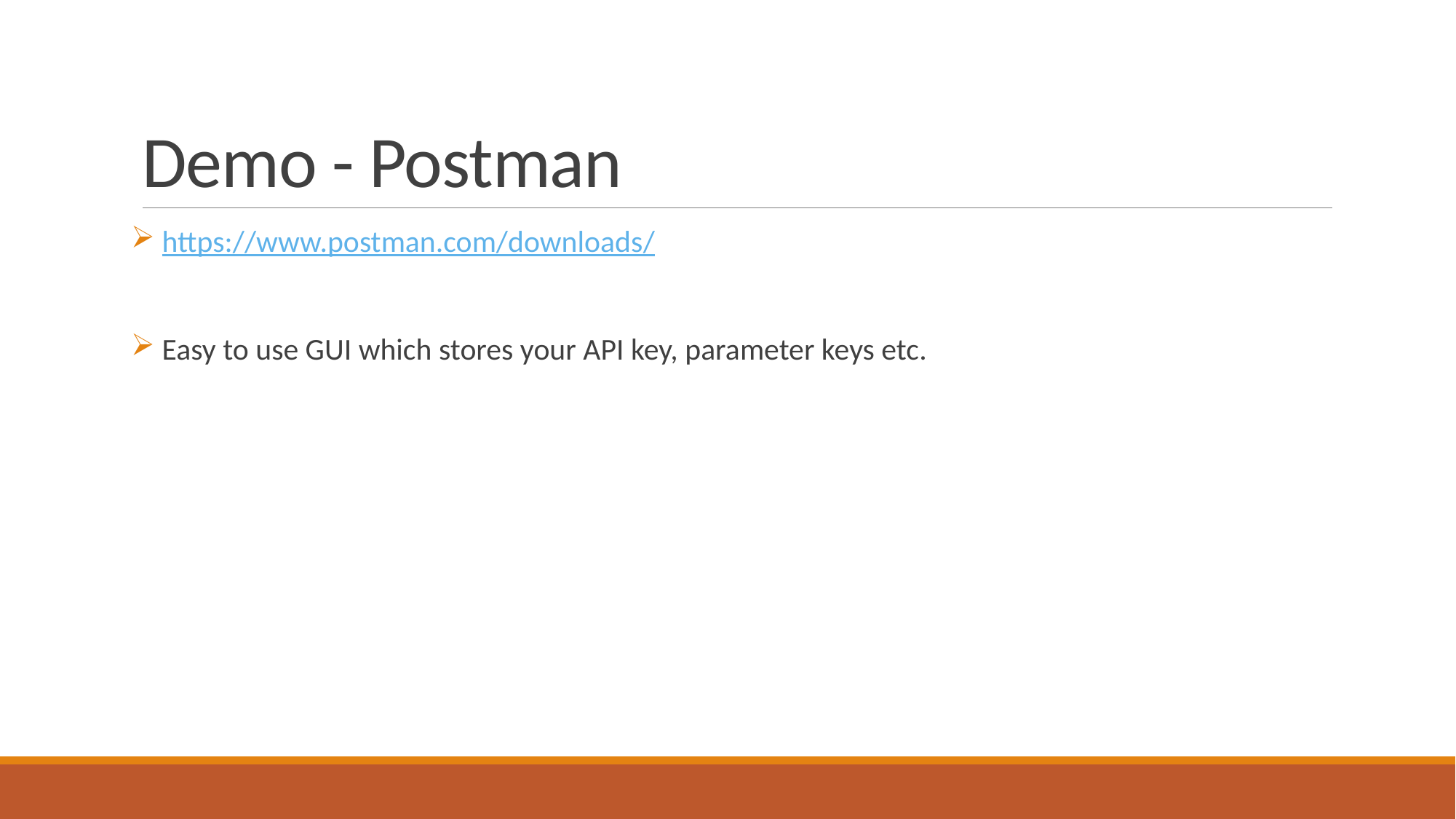

# Demo - Postman
 https://www.postman.com/downloads/

 Easy to use GUI which stores your API key, parameter keys etc.